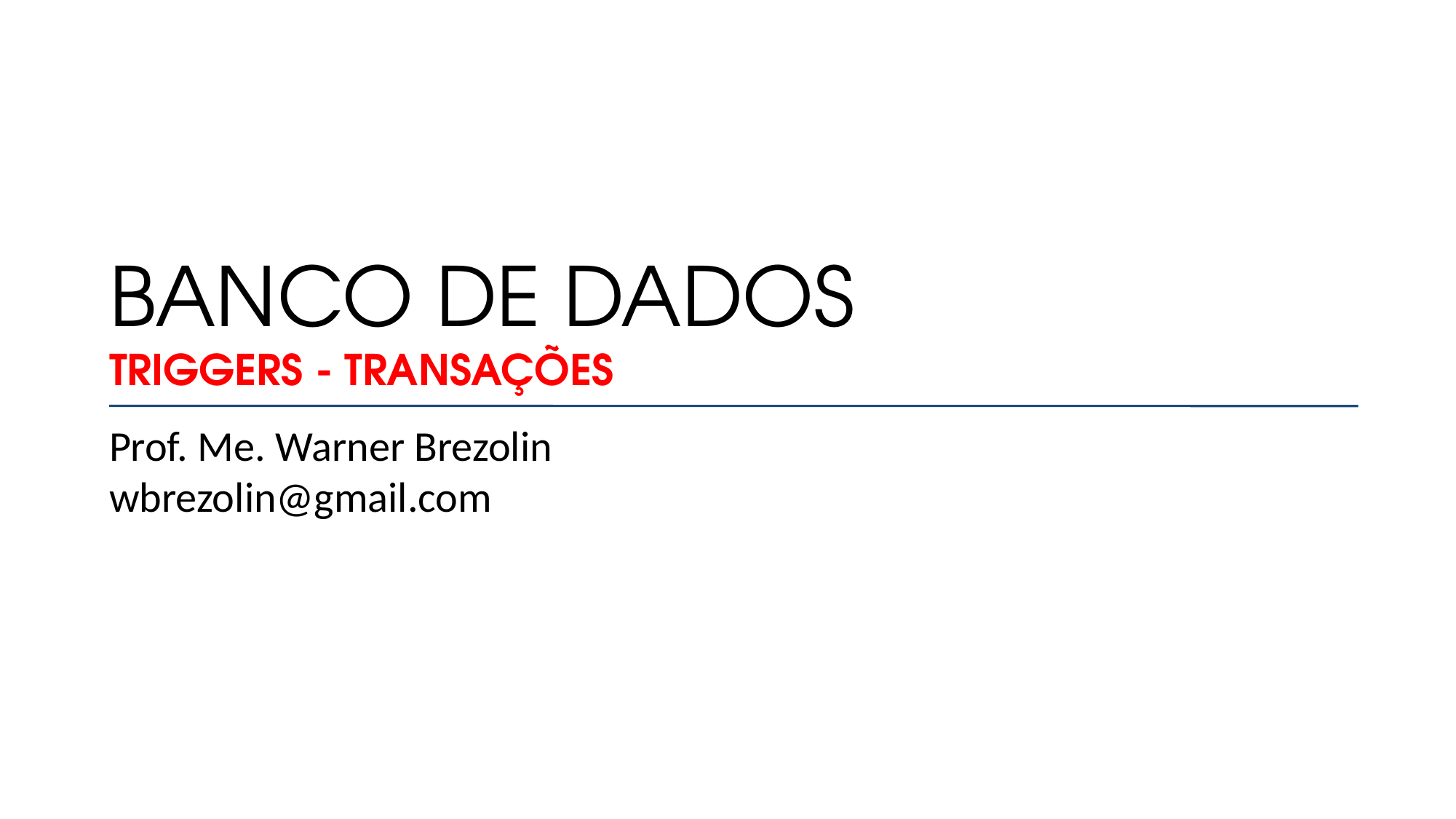

# BANCO de dados TRIGGERS - TRANSAÇÕES
Prof. Me. Warner Brezolin
wbrezolin@gmail.com